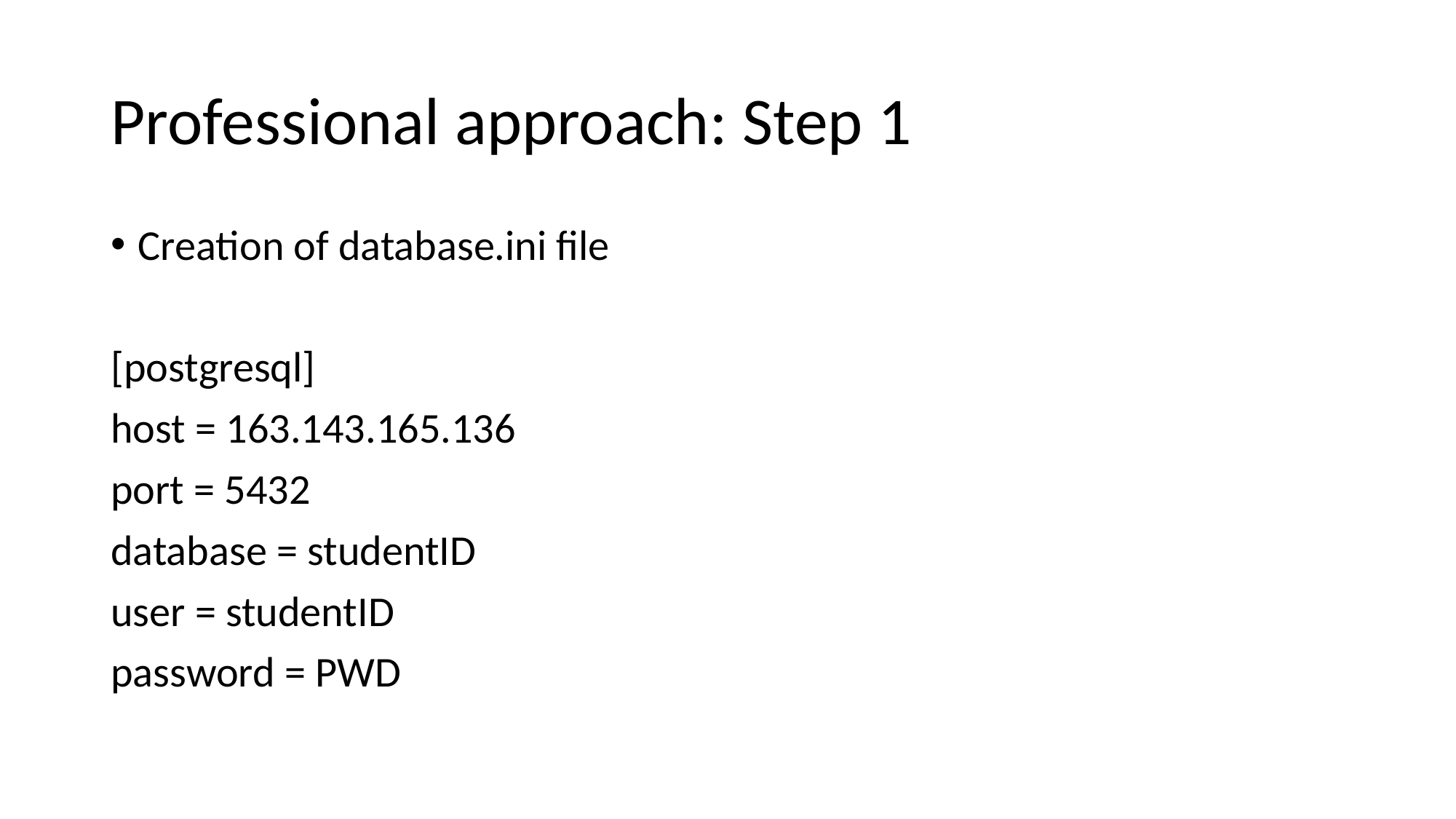

# Professional approach: Step 1
Creation of database.ini file

[postgresql]
host = 163.143.165.136
port = 5432
database = studentID
user = studentID
password = PWD